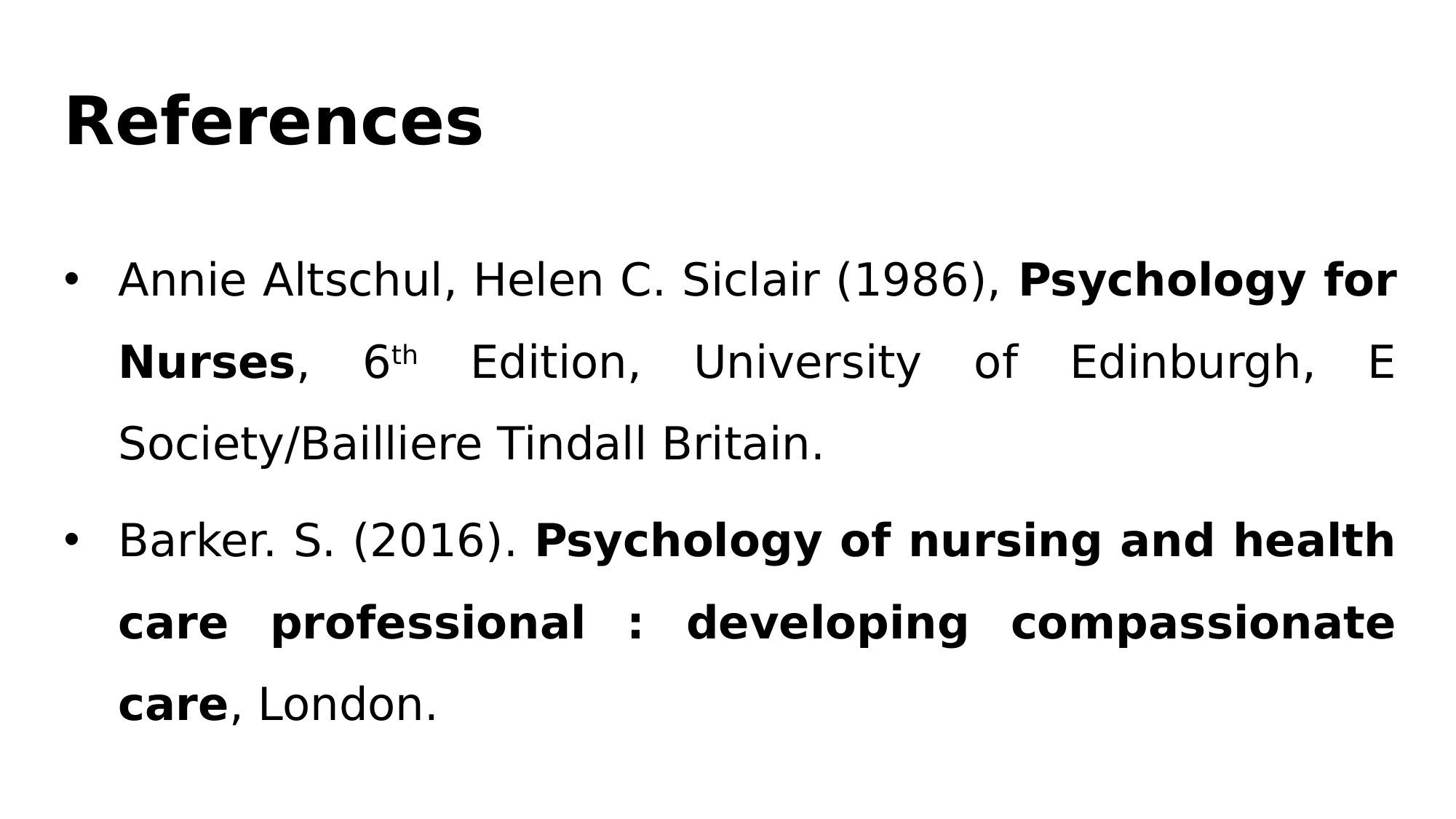

# References
Annie Altschul, Helen C. Siclair (1986), Psychology for Nurses, 6th Edition, University of Edinburgh, E Society/Bailliere Tindall Britain.
Barker. S. (2016). Psychology of nursing and health care professional : developing compassionate care, London.